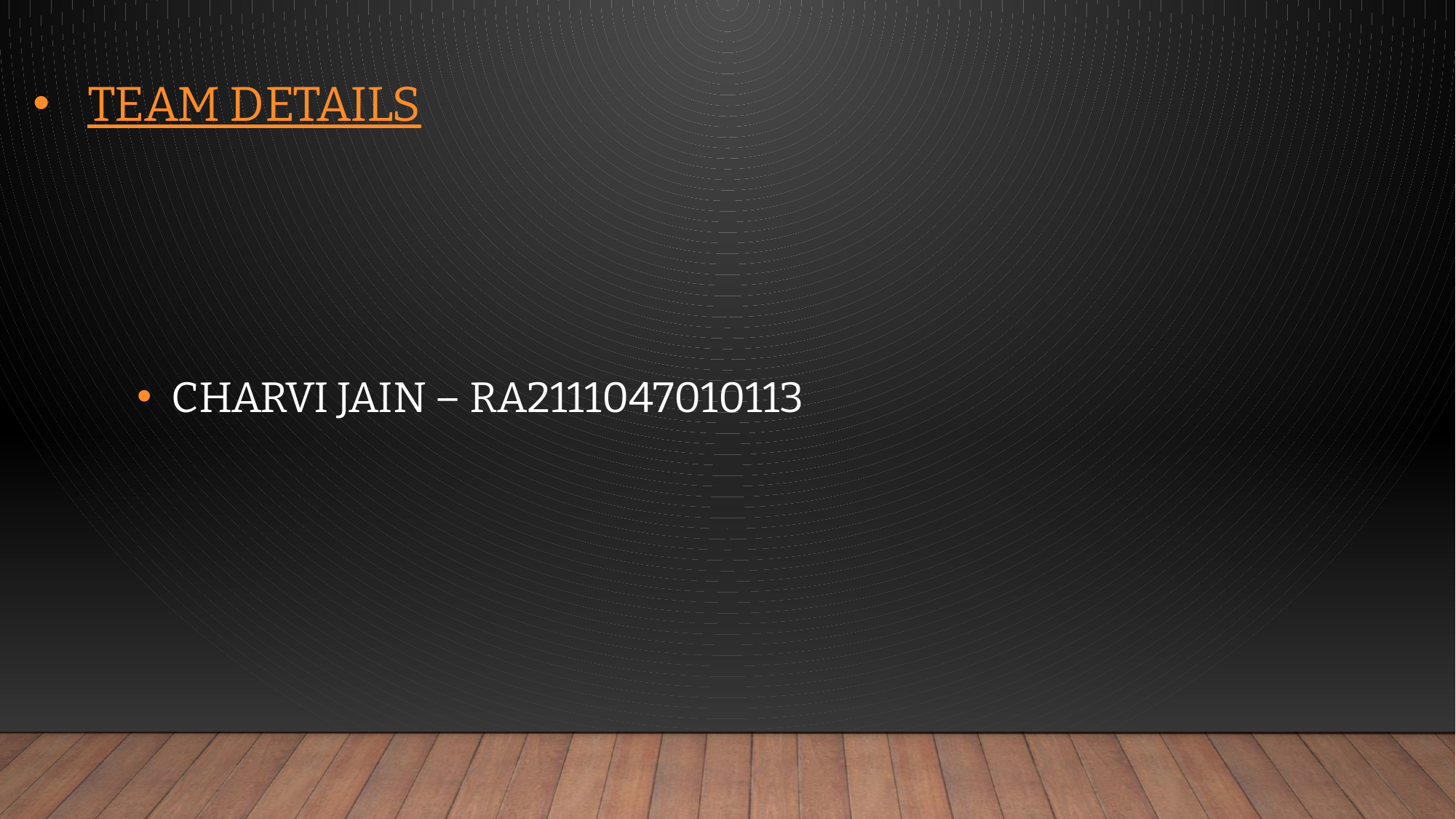

# Team Details
Charvi jain – RA2111047010113